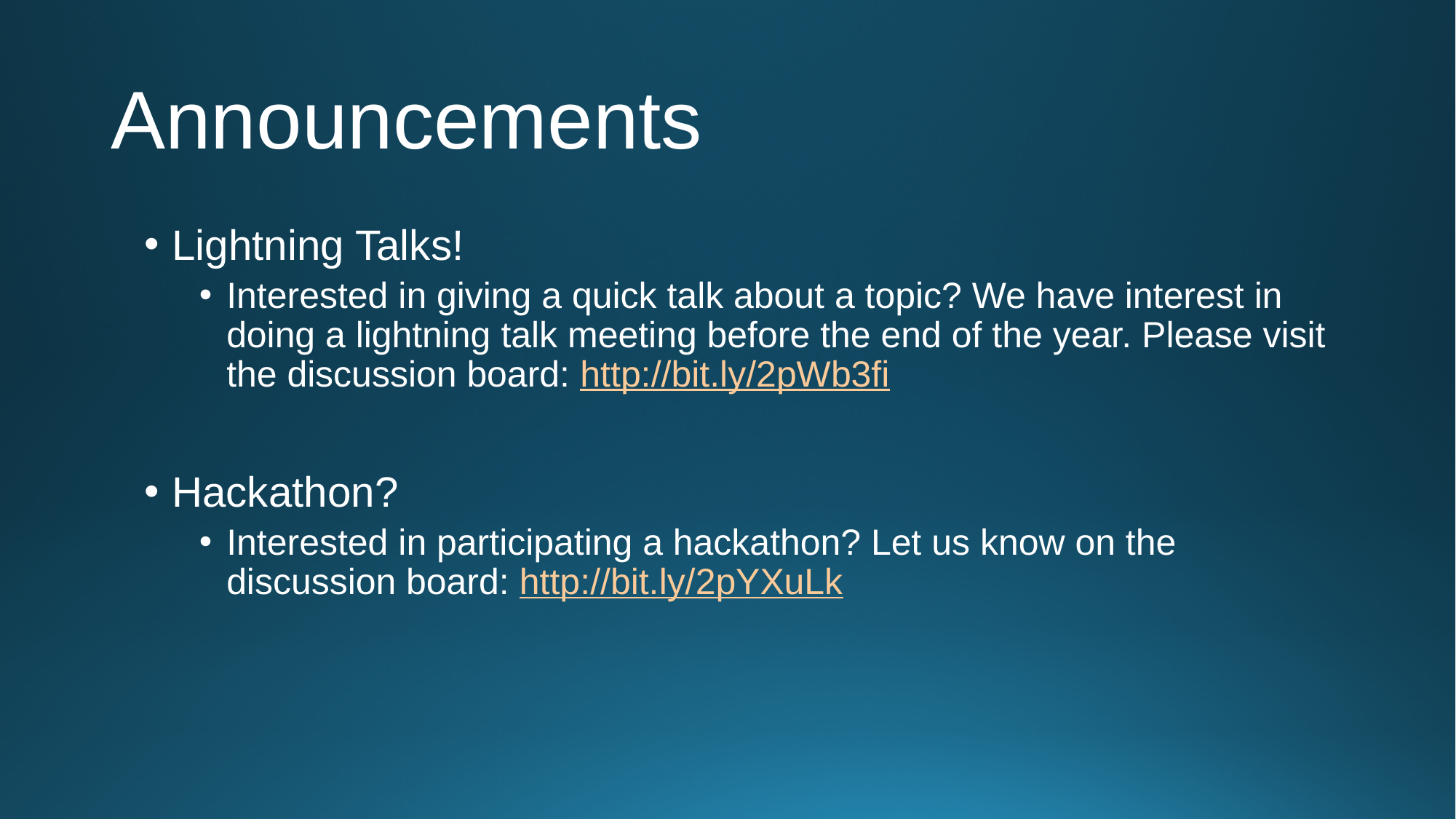

# Announcements
Lightning Talks!
Interested in giving a quick talk about a topic? We have interest in doing a lightning talk meeting before the end of the year. Please visit the discussion board: http://bit.ly/2pWb3fi

Hackathon?
Interested in participating a hackathon? Let us know on the discussion board: http://bit.ly/2pYXuLk